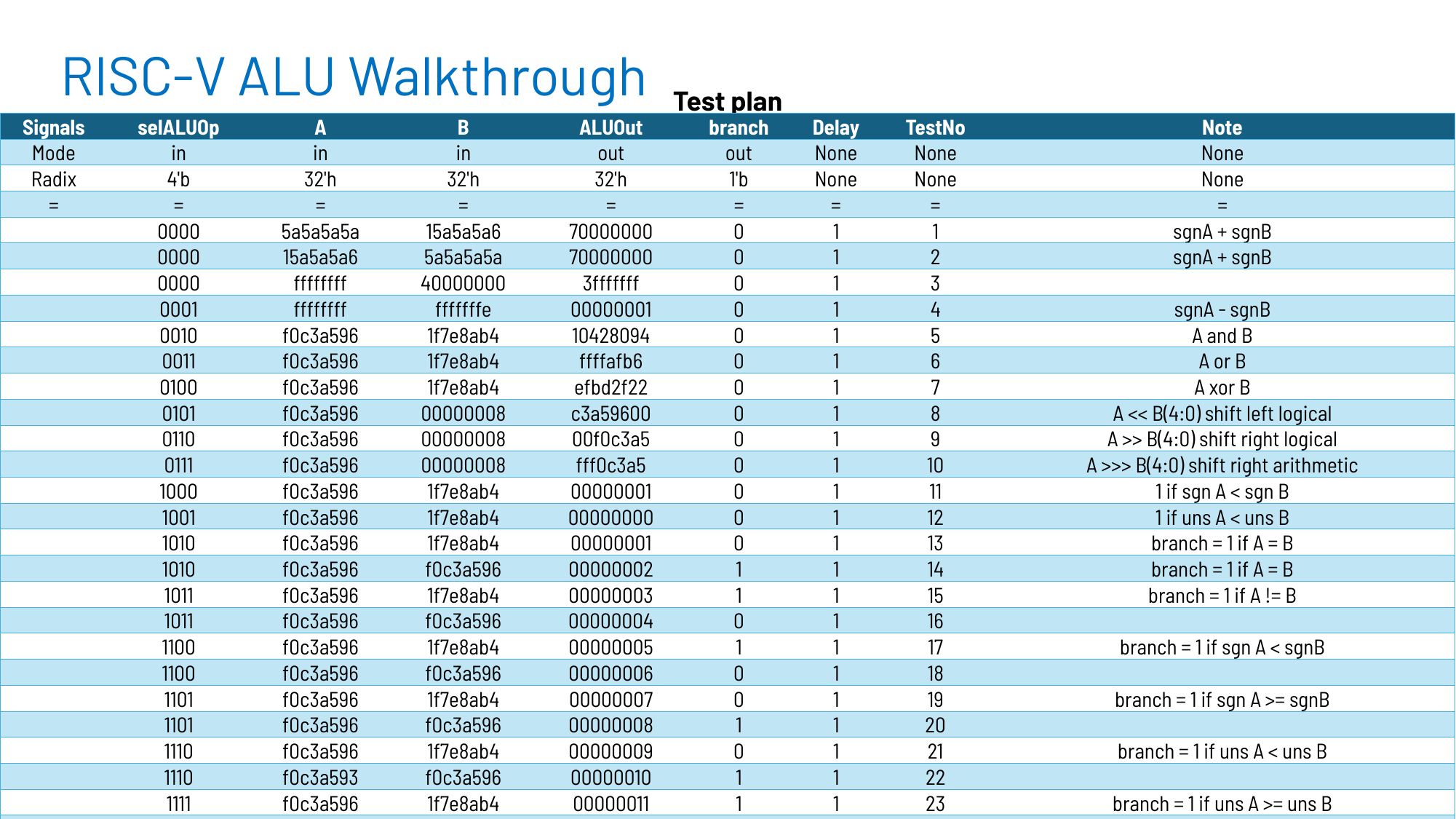

RISC-V ALU Walkthrough
Test plan
| Signals | selALUOp | A | B | ALUOut | branch | Delay | TestNo | Note |
| --- | --- | --- | --- | --- | --- | --- | --- | --- |
| Mode | in | in | in | out | out | None | None | None |
| Radix | 4'b | 32'h | 32'h | 32'h | 1'b | None | None | None |
| = | = | = | = | = | = | = | = | = |
|  | 0000 | 5a5a5a5a | 15a5a5a6 | 70000000 | 0 | 1 | 1 | sgnA + sgnB |
|  | 0000 | 15a5a5a6 | 5a5a5a5a | 70000000 | 0 | 1 | 2 | sgnA + sgnB |
|  | 0000 | ffffffff | 40000000 | 3fffffff | 0 | 1 | 3 |  |
|  | 0001 | ffffffff | fffffffe | 00000001 | 0 | 1 | 4 | sgnA - sgnB |
|  | 0010 | f0c3a596 | 1f7e8ab4 | 10428094 | 0 | 1 | 5 | A and B |
|  | 0011 | f0c3a596 | 1f7e8ab4 | ffffafb6 | 0 | 1 | 6 | A or B |
|  | 0100 | f0c3a596 | 1f7e8ab4 | efbd2f22 | 0 | 1 | 7 | A xor B |
|  | 0101 | f0c3a596 | 00000008 | c3a59600 | 0 | 1 | 8 | A << B(4:0) shift left logical |
|  | 0110 | f0c3a596 | 00000008 | 00f0c3a5 | 0 | 1 | 9 | A >> B(4:0) shift right logical |
|  | 0111 | f0c3a596 | 00000008 | fff0c3a5 | 0 | 1 | 10 | A >>> B(4:0) shift right arithmetic |
|  | 1000 | f0c3a596 | 1f7e8ab4 | 00000001 | 0 | 1 | 11 | 1 if sgn A < sgn B |
|  | 1001 | f0c3a596 | 1f7e8ab4 | 00000000 | 0 | 1 | 12 | 1 if uns A < uns B |
|  | 1010 | f0c3a596 | 1f7e8ab4 | 00000001 | 0 | 1 | 13 | branch = 1 if A = B |
|  | 1010 | f0c3a596 | f0c3a596 | 00000002 | 1 | 1 | 14 | branch = 1 if A = B |
|  | 1011 | f0c3a596 | 1f7e8ab4 | 00000003 | 1 | 1 | 15 | branch = 1 if A != B |
|  | 1011 | f0c3a596 | f0c3a596 | 00000004 | 0 | 1 | 16 |  |
|  | 1100 | f0c3a596 | 1f7e8ab4 | 00000005 | 1 | 1 | 17 | branch = 1 if sgn A < sgnB |
|  | 1100 | f0c3a596 | f0c3a596 | 00000006 | 0 | 1 | 18 |  |
|  | 1101 | f0c3a596 | 1f7e8ab4 | 00000007 | 0 | 1 | 19 | branch = 1 if sgn A >= sgnB |
|  | 1101 | f0c3a596 | f0c3a596 | 00000008 | 1 | 1 | 20 |  |
|  | 1110 | f0c3a596 | 1f7e8ab4 | 00000009 | 0 | 1 | 21 | branch = 1 if uns A < uns B |
|  | 1110 | f0c3a593 | f0c3a596 | 00000010 | 1 | 1 | 22 |  |
|  | 1111 | f0c3a596 | 1f7e8ab4 | 00000011 | 1 | 1 | 23 | branch = 1 if uns A >= uns B |
|  | 1111 | f0c3a596 | f0c3a596 | 00000012 | 1 | 1 | 24 |  |